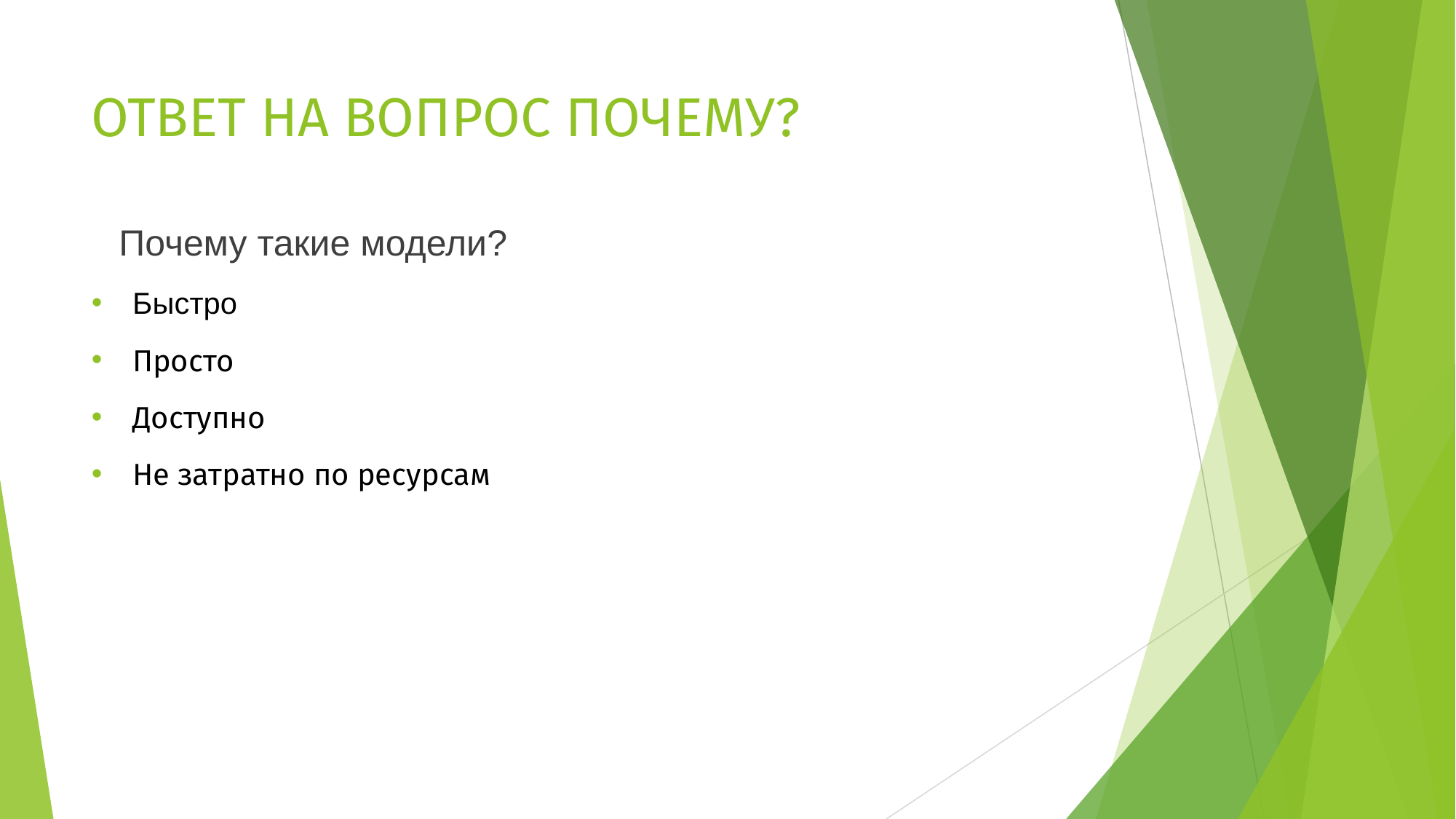

# ОТВЕТ НА ВОПРОС ПОЧЕМУ?
Почему такие модели?
Быстро
Просто
Доступно
Не затратно по ресурсам